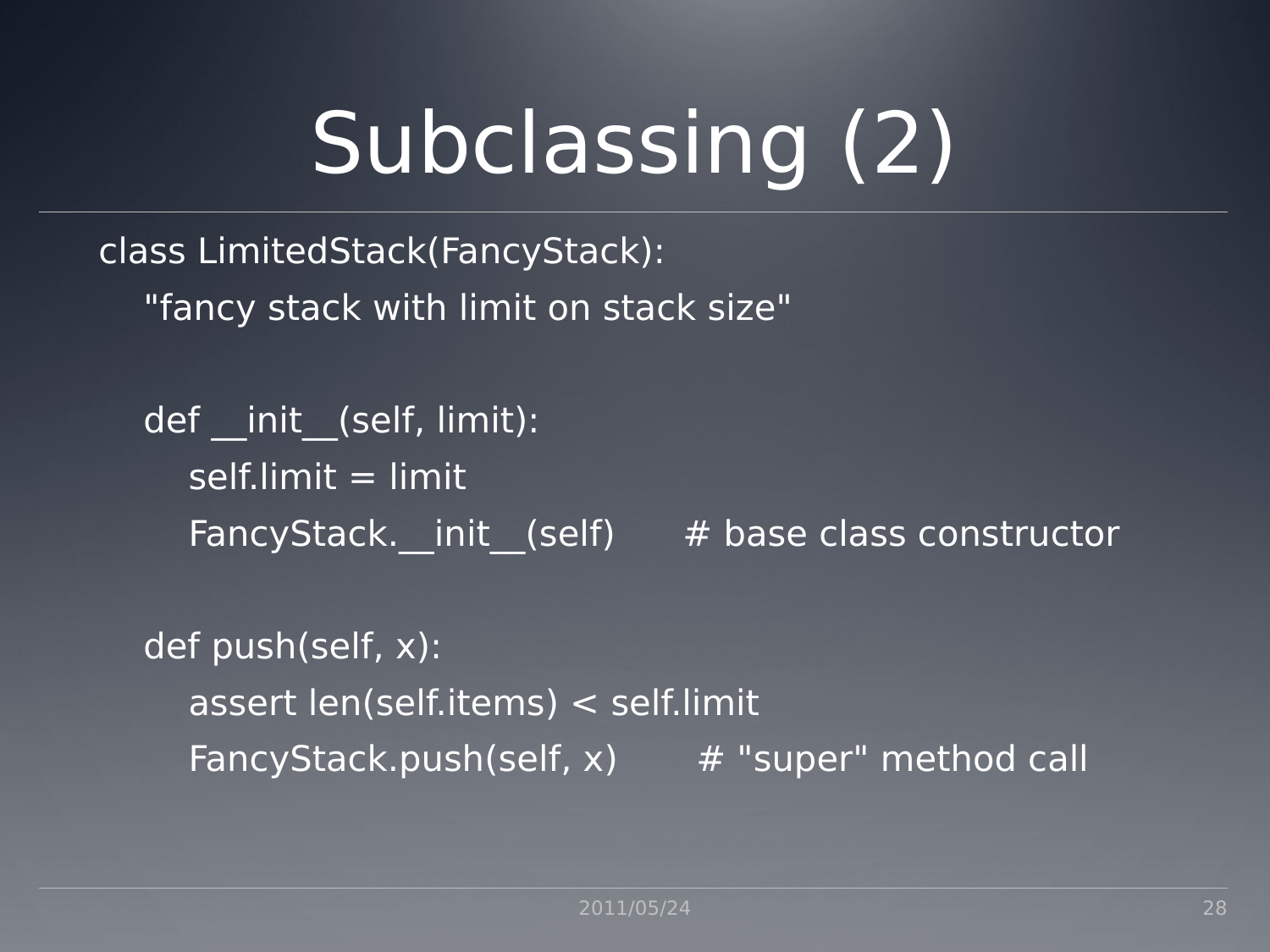

# Subclassing (2)
class LimitedStack(FancyStack):
    "fancy stack with limit on stack size"

    def __init__(self, limit):
        self.limit = limit
        FancyStack.__init__(self)      # base class constructor

    def push(self, x):
        assert len(self.items) < self.limit
        FancyStack.push(self, x)       # "super" method call
2011/05/24
28